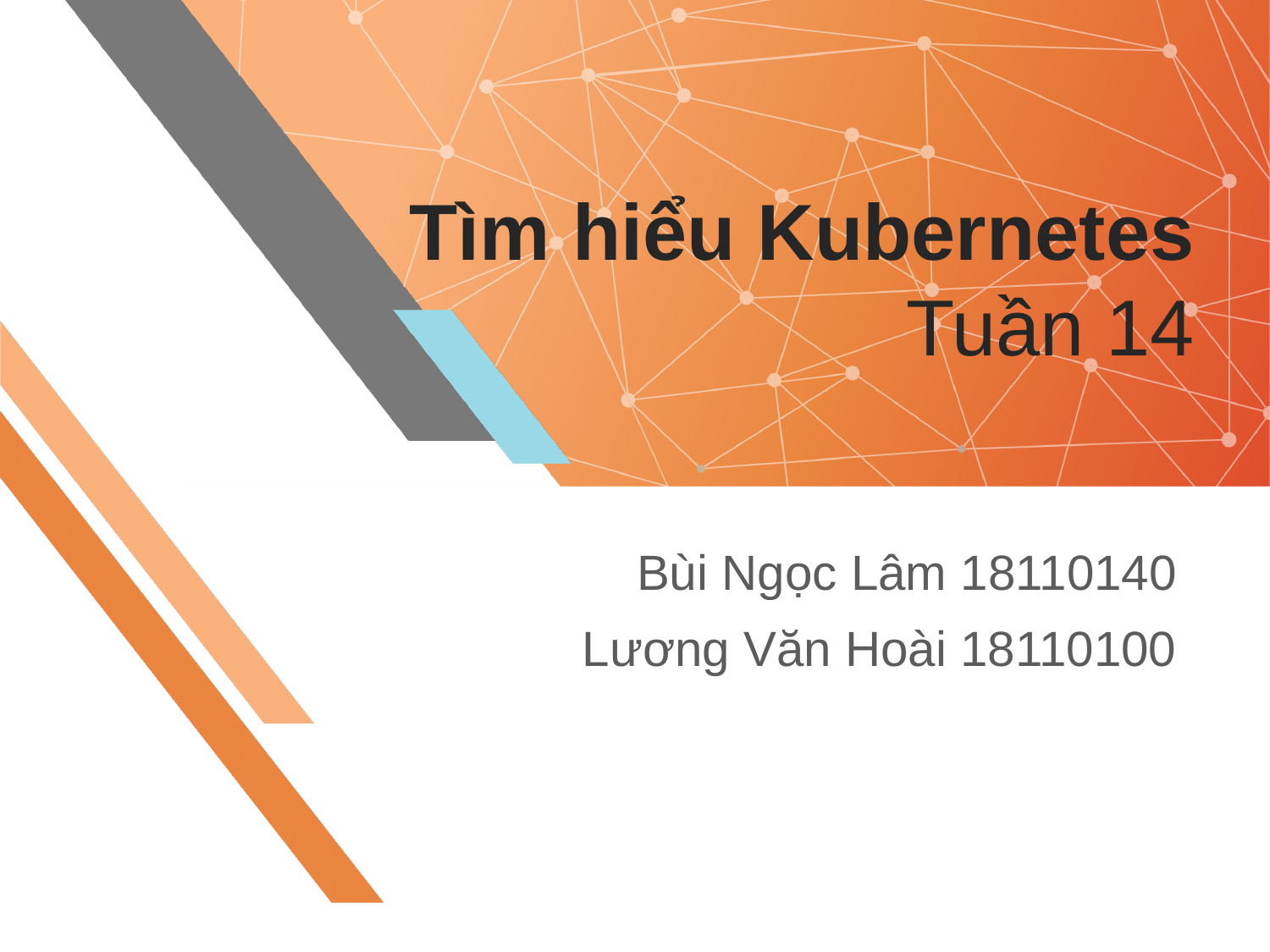

# Tìm hiểu Kubernetes Tuần 14
Bùi Ngọc Lâm 18110140
Lương Văn Hoài 18110100